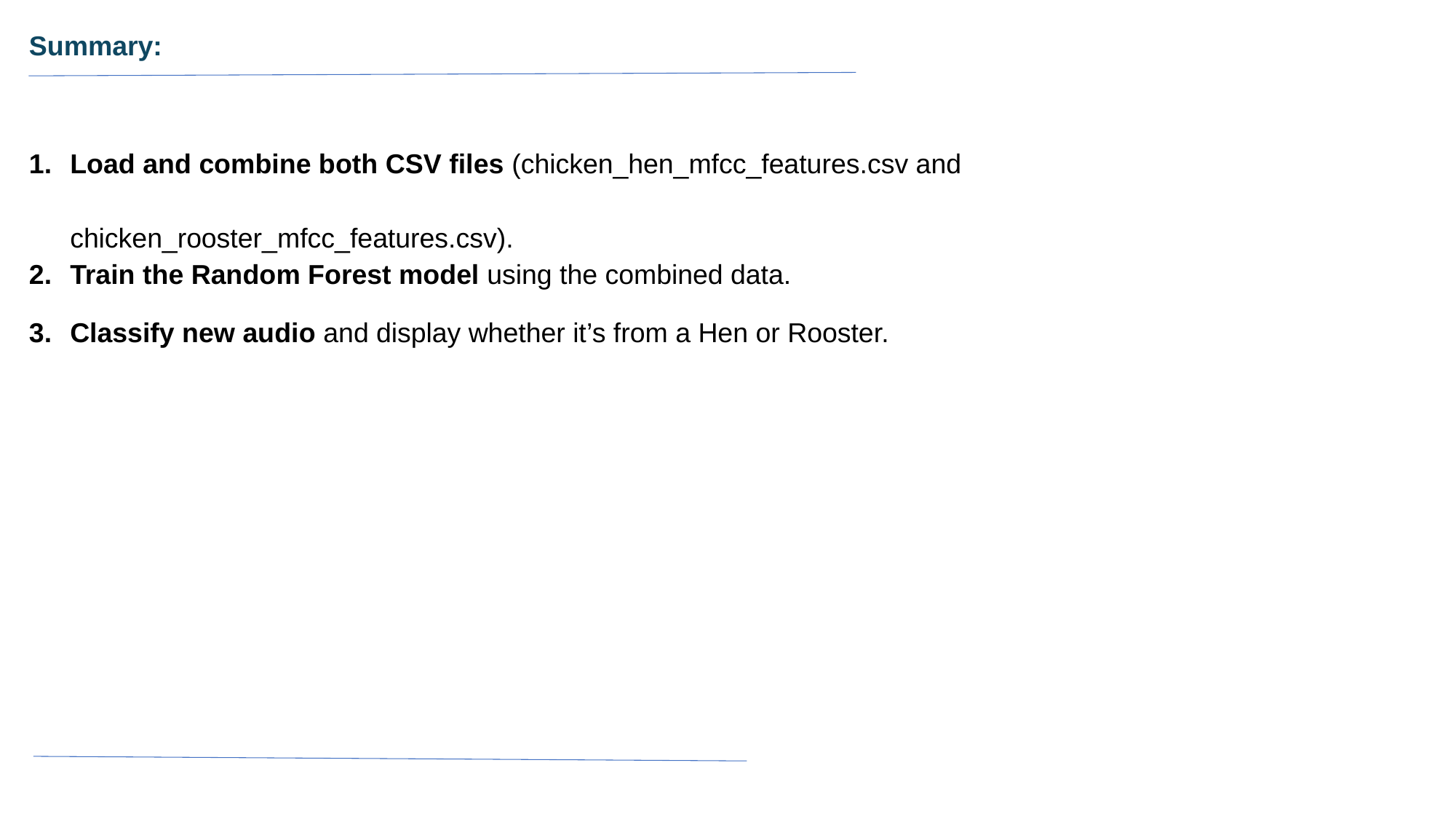

Summary:
Load and combine both CSV files (chicken_hen_mfcc_features.csv and chicken_rooster_mfcc_features.csv).
Train the Random Forest model using the combined data.
Classify new audio and display whether it’s from a Hen or Rooster.